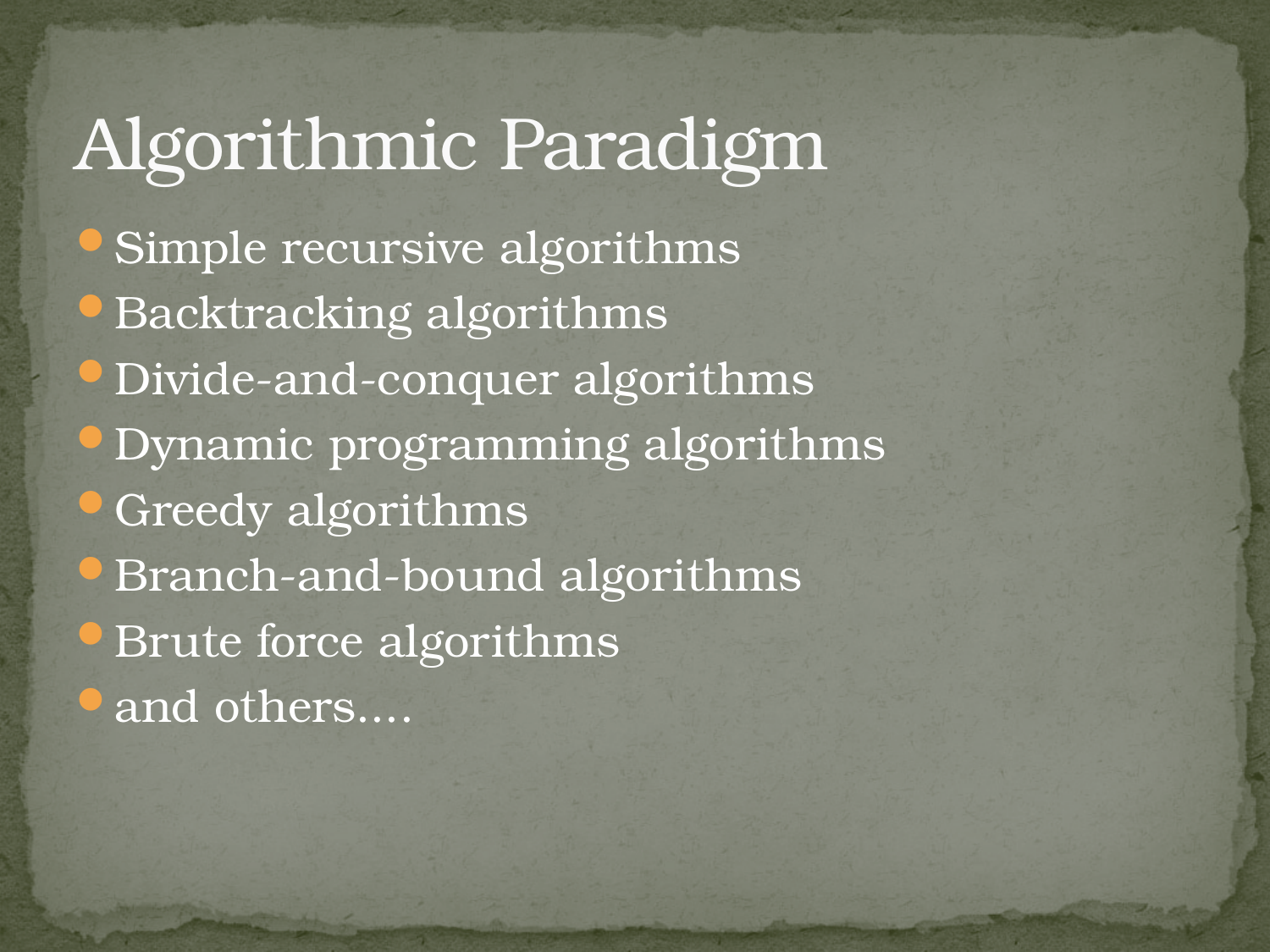

# Algorithmic Paradigm
Simple recursive algorithms
Backtracking algorithms
Divide-and-conquer algorithms
Dynamic programming algorithms
Greedy algorithms
Branch-and-bound algorithms
Brute force algorithms
and others....